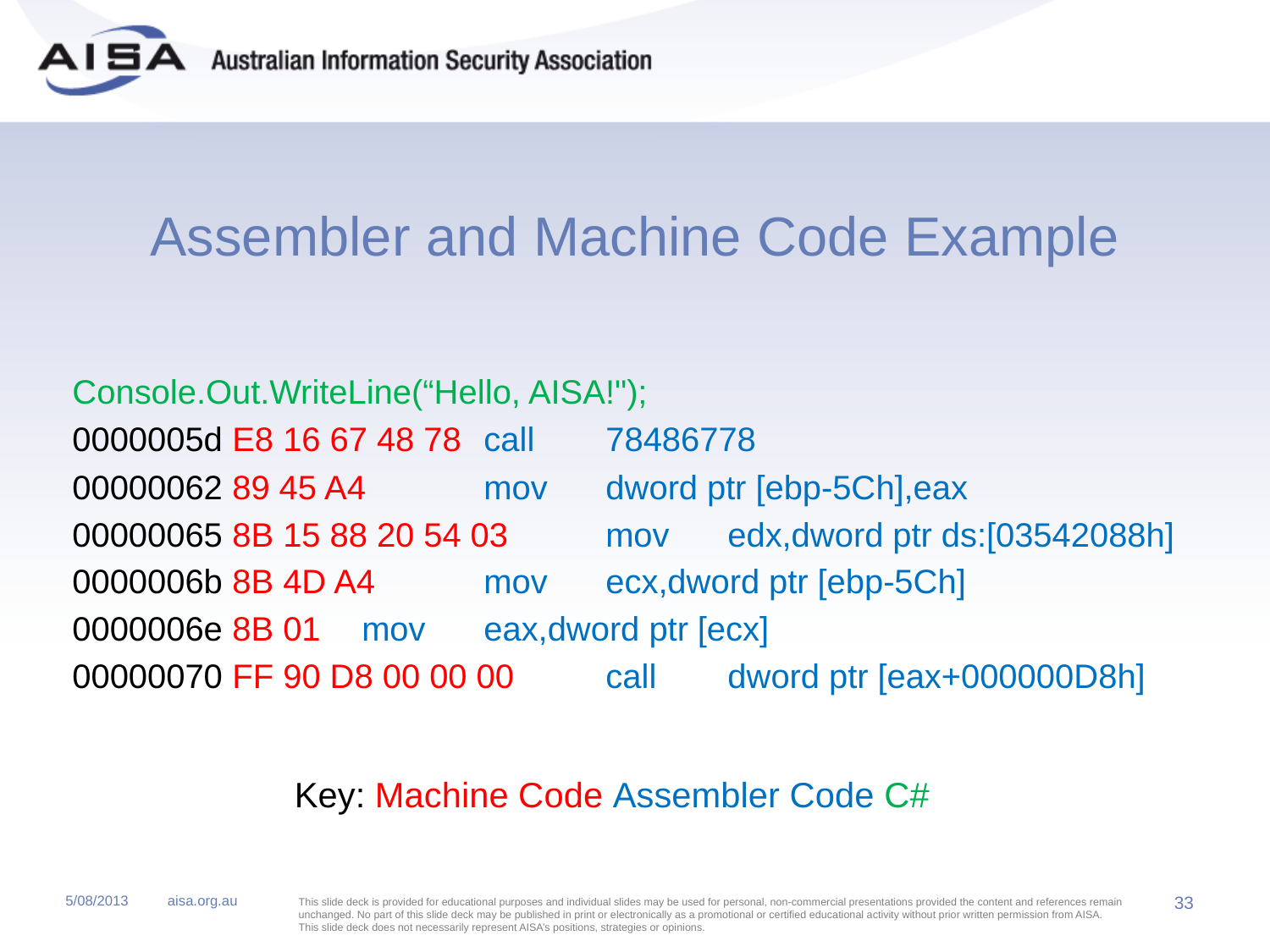

# Assembler and Machine Code Example

Console.Out.WriteLine(“Hello, AISA!");
0000005d E8 16 67 48 78		call	78486778
00000062 89 45 A4				mov	dword ptr [ebp-5Ch],eax
00000065 8B 15 88 20 54 03	mov	edx,dword ptr ds:[03542088h]
0000006b 8B 4D A4				mov	ecx,dword ptr [ebp-5Ch]
0000006e 8B 01					mov	eax,dword ptr [ecx]
00000070 FF 90 D8 00 00 00	call	dword ptr [eax+000000D8h]
Key: Machine Code Assembler Code C#